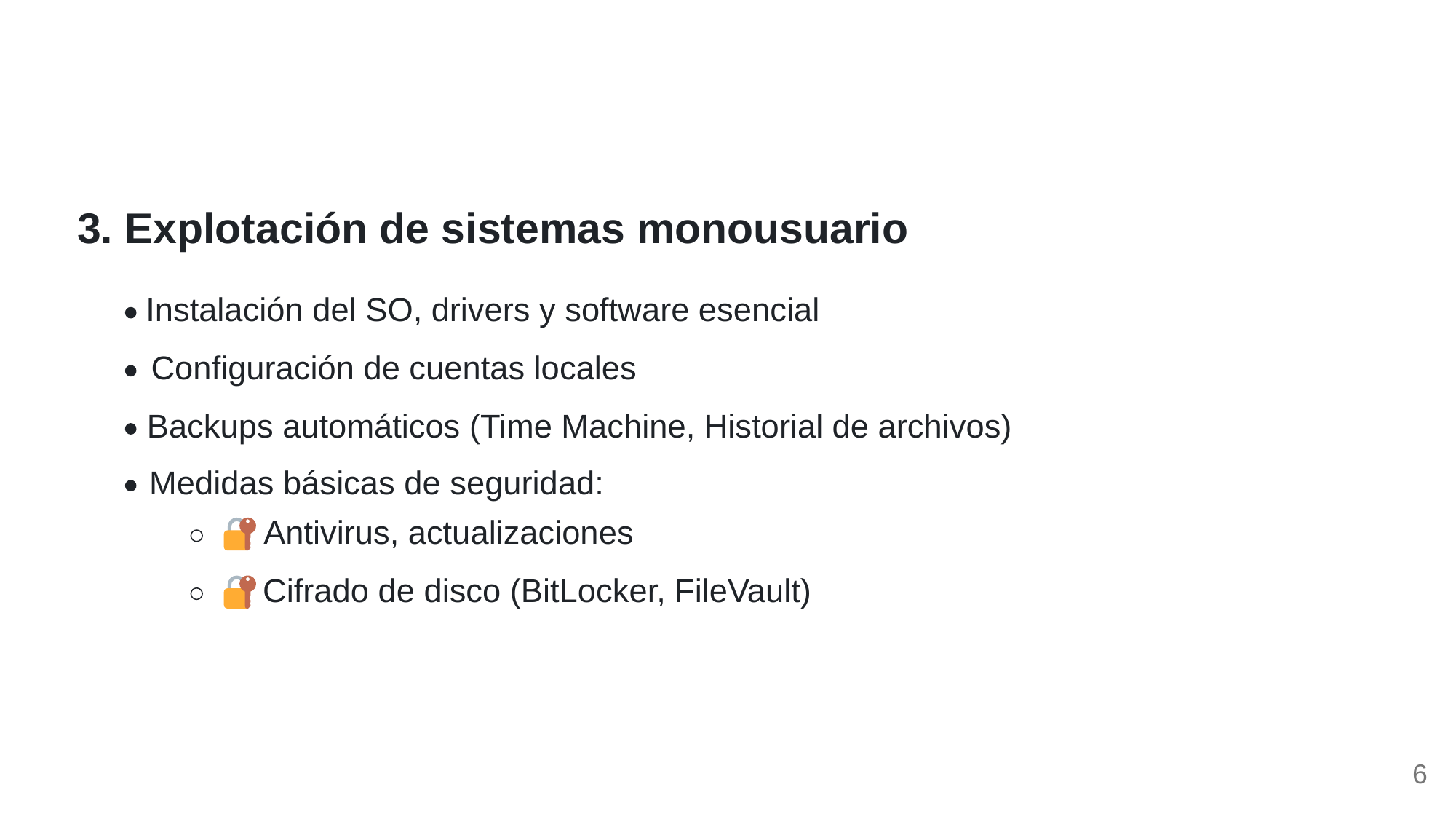

3. Explotación de sistemas monousuario
Instalación del SO, drivers y software esencial

Configuración de cuentas locales

Backups automáticos (Time Machine, Historial de archivos)

Medidas básicas de seguridad:

 Antivirus, actualizaciones

 Cifrado de disco (BitLocker, FileVault)

6